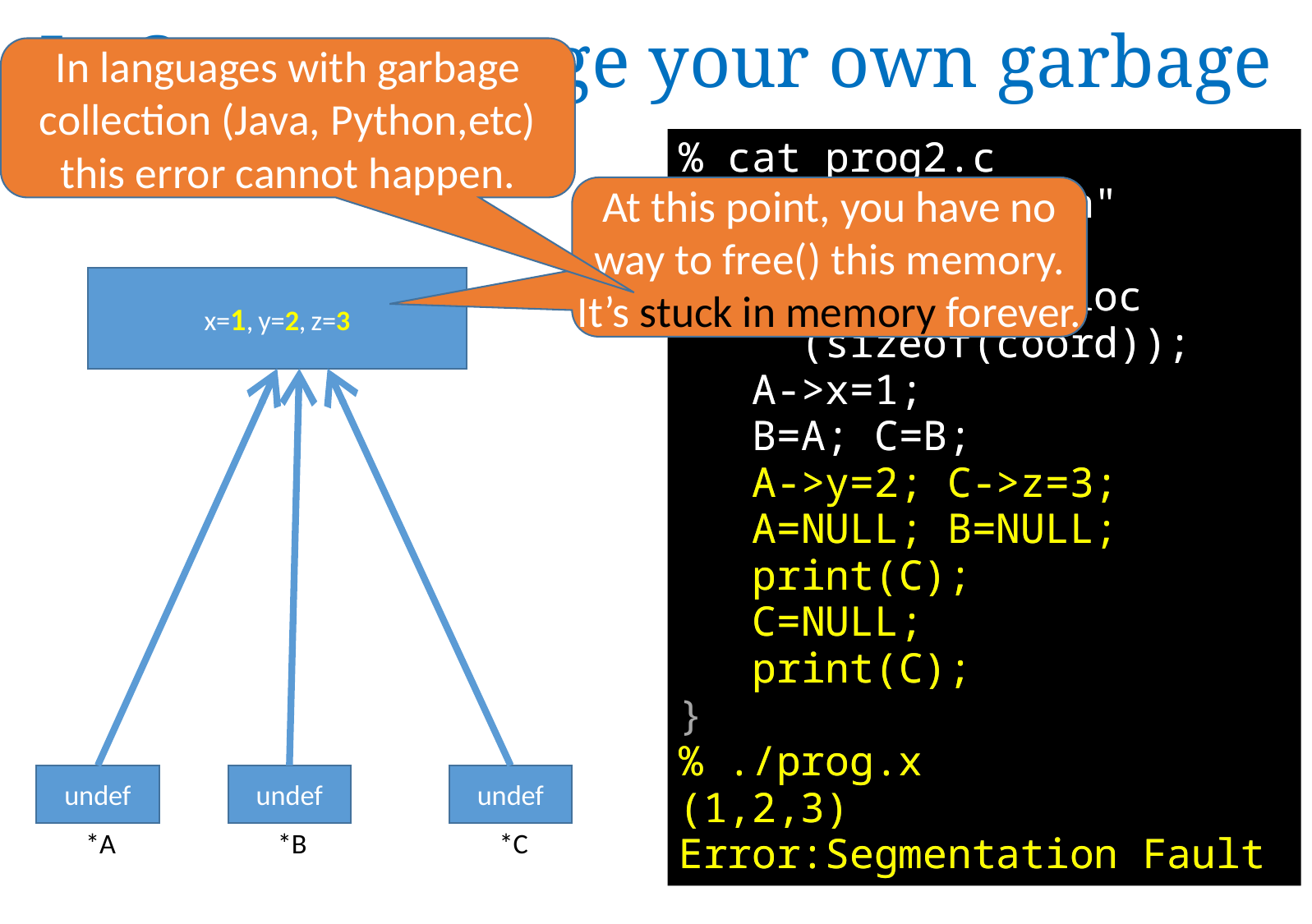

# In C, you manage your own garbage
In languages with garbage collection (Java, Python,etc) this error cannot happen.
% cat prog2.c
#include "stuff.h"
int main() {
   A=(coord*)malloc
     (sizeof(coord));
   A->x=1;
   B=A; C=B;
   A->y=2; C->z=3;
   A=NULL; B=NULL
   print(C);
   C=NULL;
   print(C);
}
% ./prog.x
(1,2,3)
Error:Segmentation Fault
% cat prog2.c
#include "stuff.h"
int main() {
   A=(coord*)malloc
     (sizeof(coord));
   A->x=1;
   B=A; C=B;
   A->y=2; C->z=3;
   A=NULL; B=NULL;
   print(C);
   C=NULL;
   print(C);

% ./prog.x
(1,2,3)
Error:Segmentation Fault
At this point, you have no
way to free() this memory.
It’s stuck in memory forever.
x=1, y=2, z=3
undef
*A
undef
*B
undef
*C